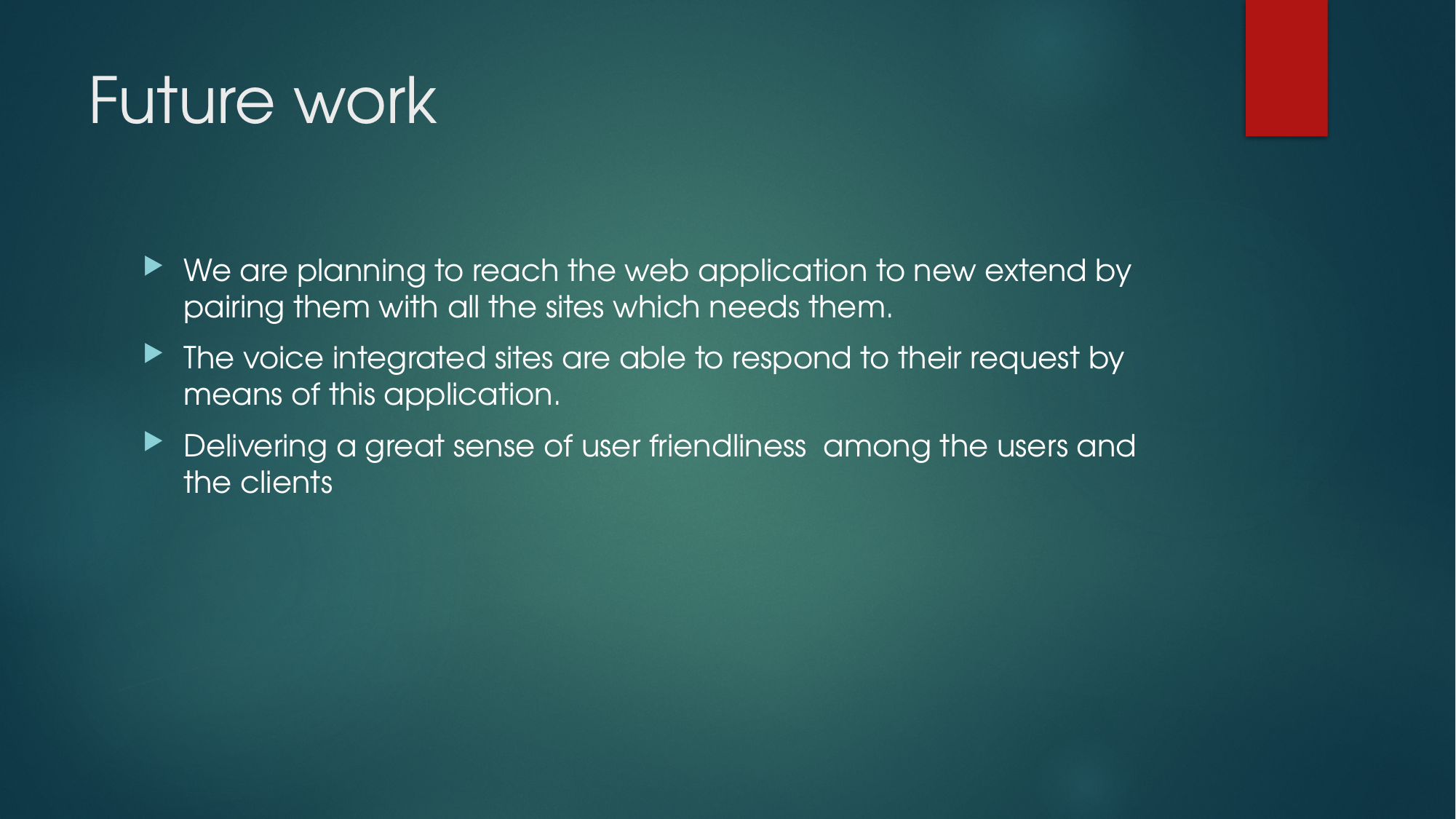

# Future work
We are planning to reach the web application to new extend by pairing them with all the sites which needs them.
The voice integrated sites are able to respond to their request by means of this application.
Delivering a great sense of user friendliness  among the users and the clients